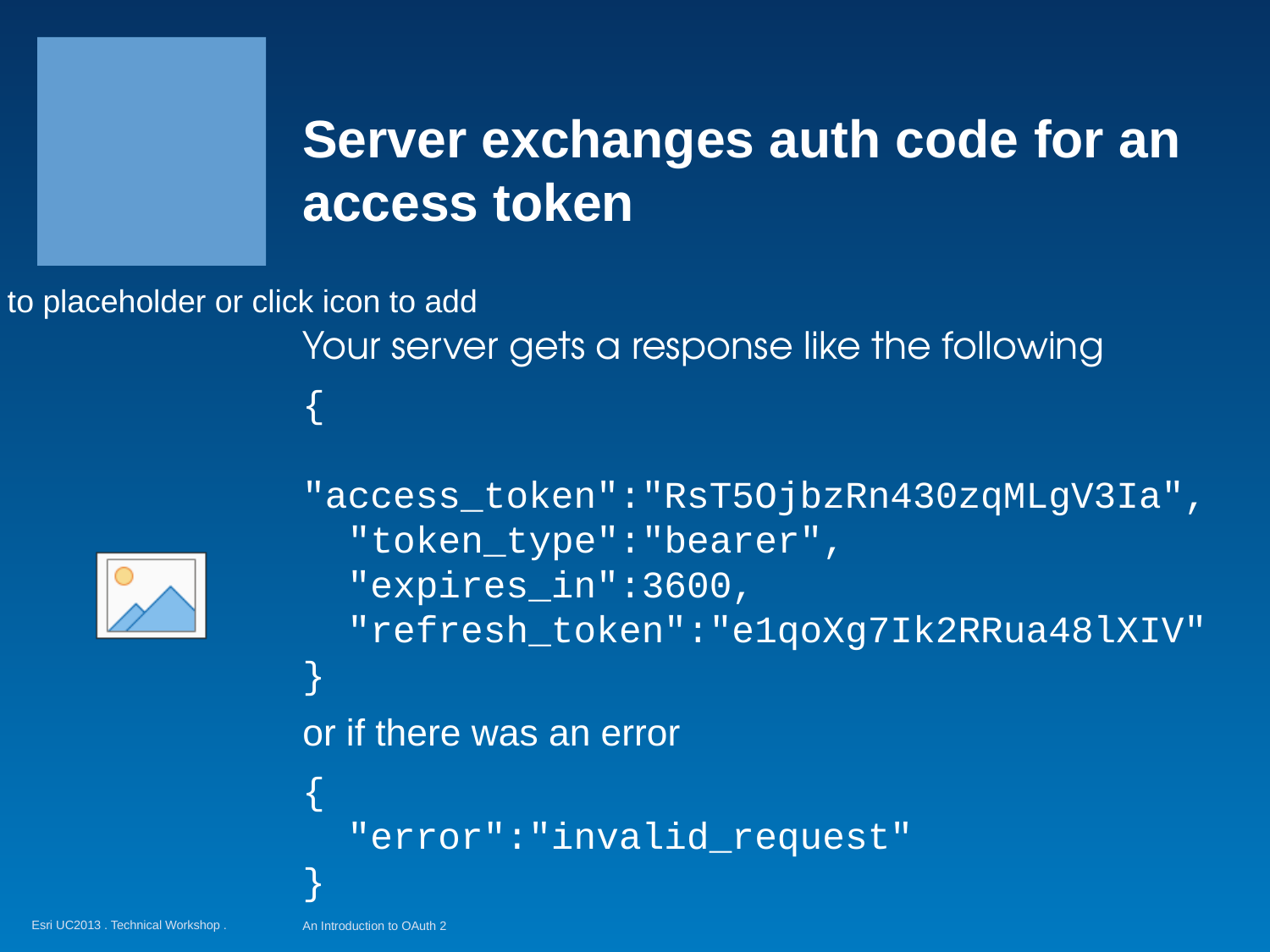

# Server exchanges auth code for an access token

Your server gets a response like the following
{
  "access_token":"RsT5OjbzRn430zqMLgV3Ia",
  "token_type":"bearer",
  "expires_in":3600,
  "refresh_token":"e1qoXg7Ik2RRua48lXIV"
}
or if there was an error
{
  "error":"invalid_request"
}

An Introduction to OAuth 2